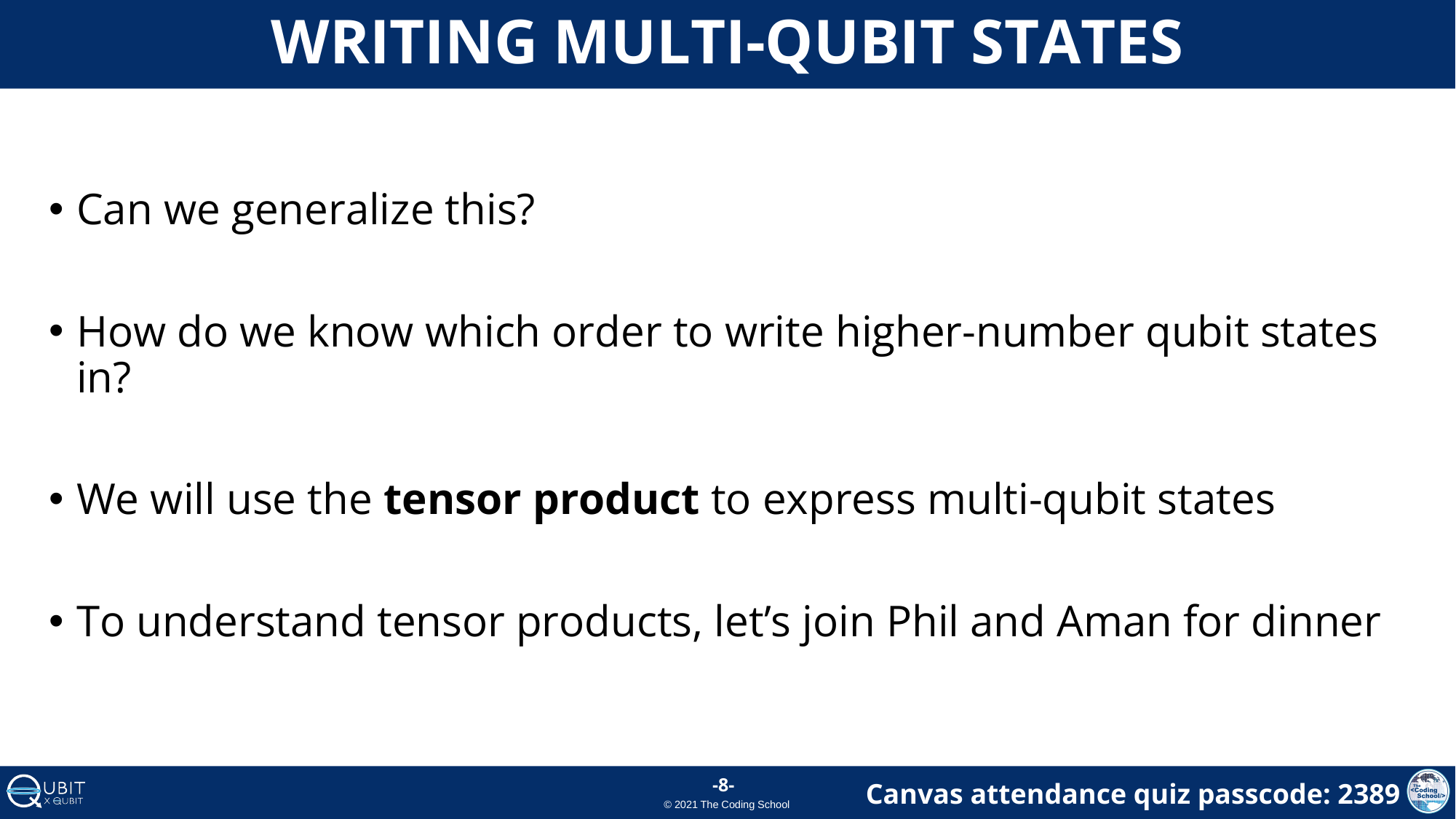

# Writing multi-qubit states

Can we generalize this?

How do we know which order to write higher-number qubit states in?

We will use the tensor product to express multi-qubit states

To understand tensor products, let’s join Phil and Aman for dinner
-8-